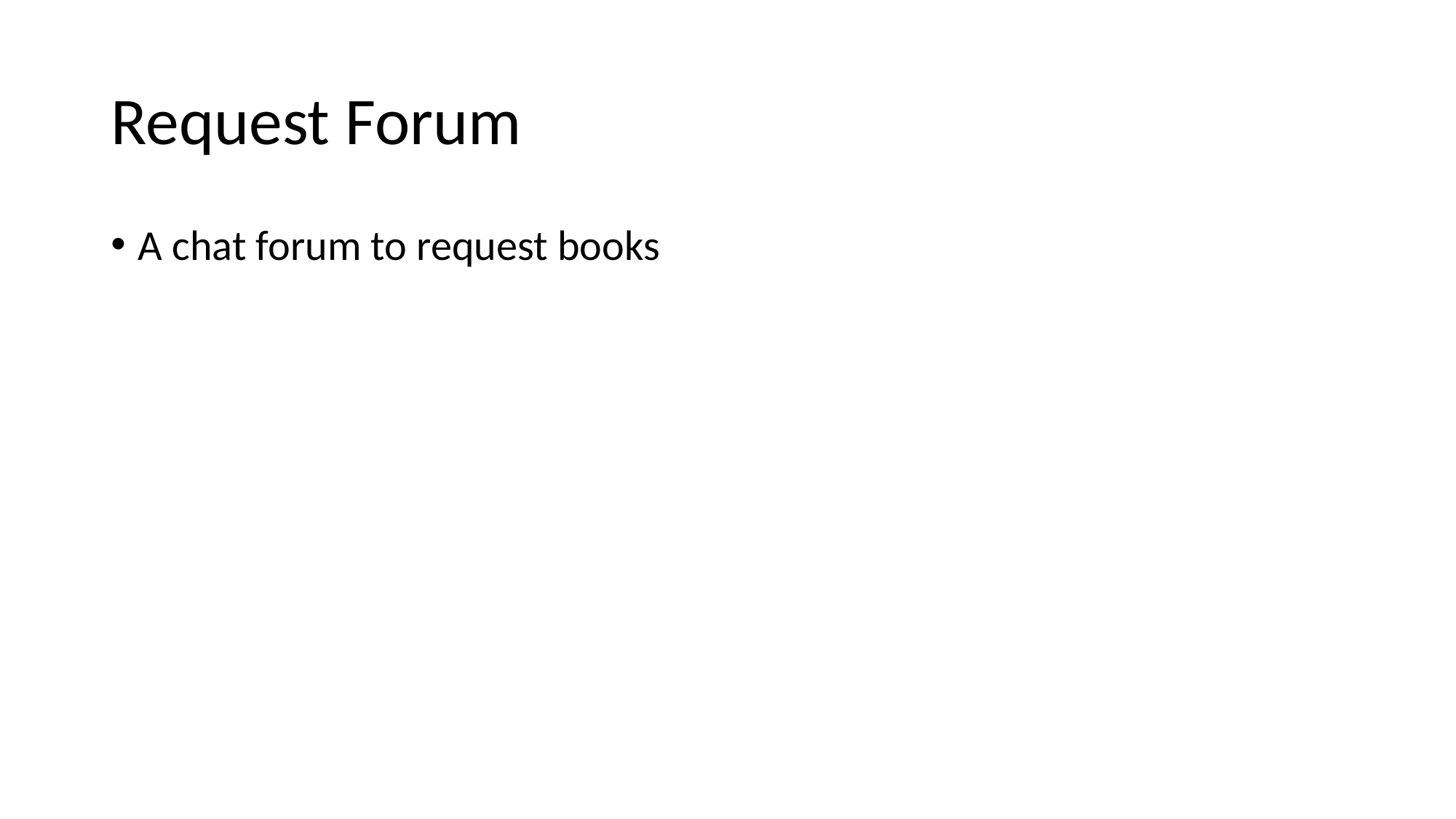

# Request Forum
A chat forum to request books